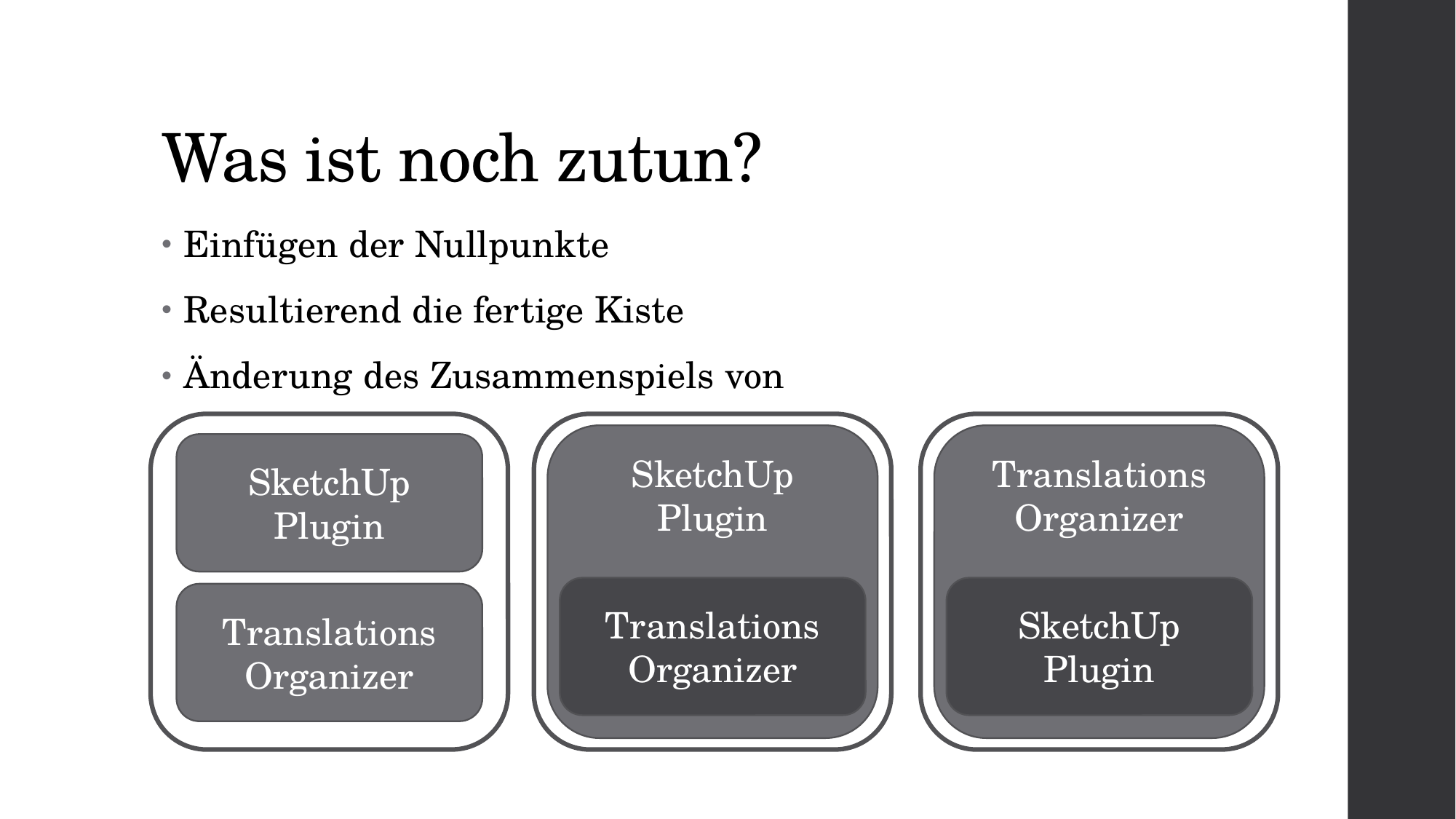

# Was ist noch zutun?
Einfügen der Nullpunkte
Resultierend die fertige Kiste
Änderung des Zusammenspiels von

SketchUp
Plugin
Translations
Organizer
SketchUp
Plugin
Translations Organizer
SketchUp
Plugin
Translations Organizer